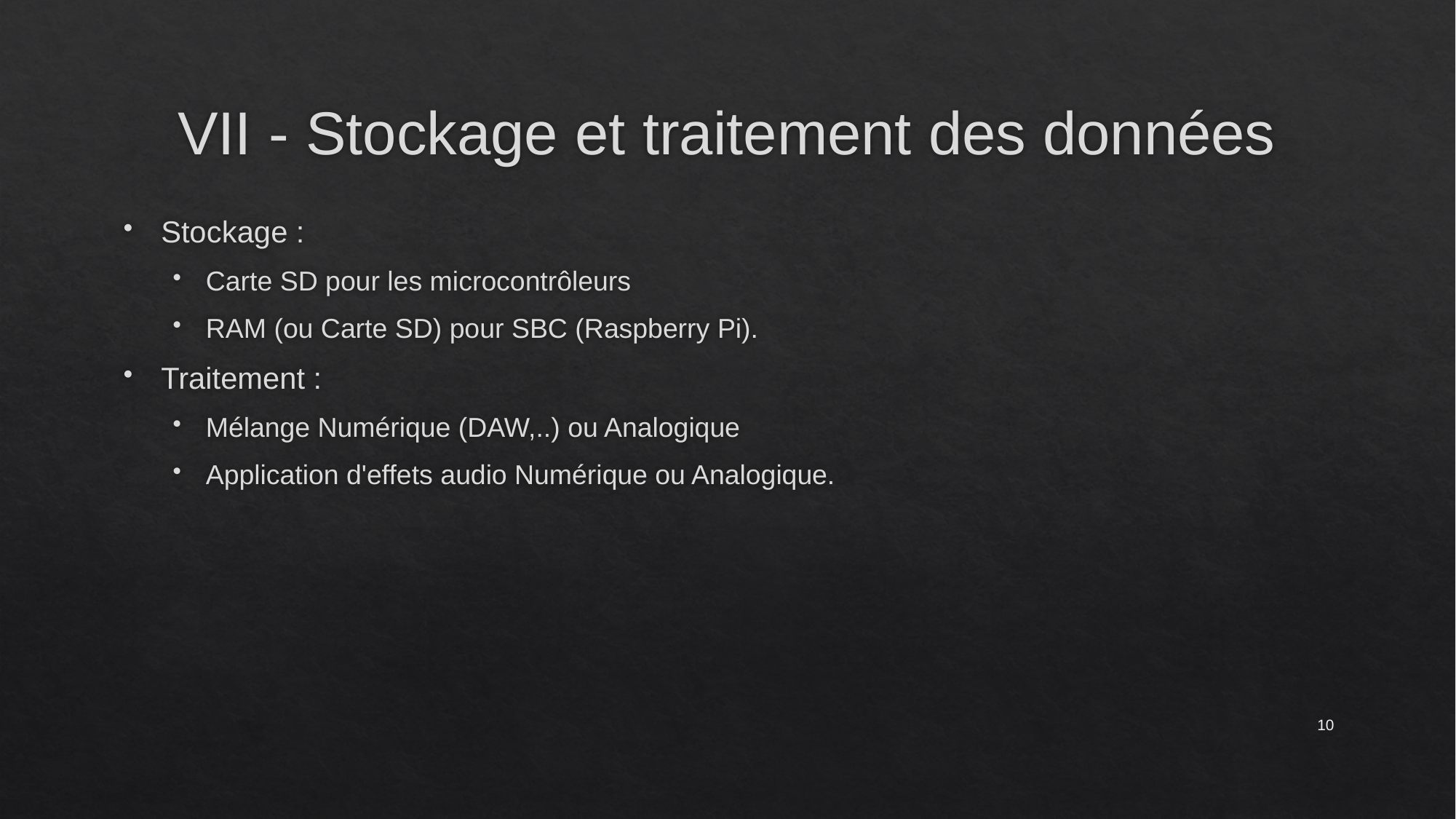

# VII - Stockage et traitement des données
Stockage :
Carte SD pour les microcontrôleurs
RAM (ou Carte SD) pour SBC (Raspberry Pi).
Traitement :
Mélange Numérique (DAW,..) ou Analogique
Application d'effets audio Numérique ou Analogique.
10